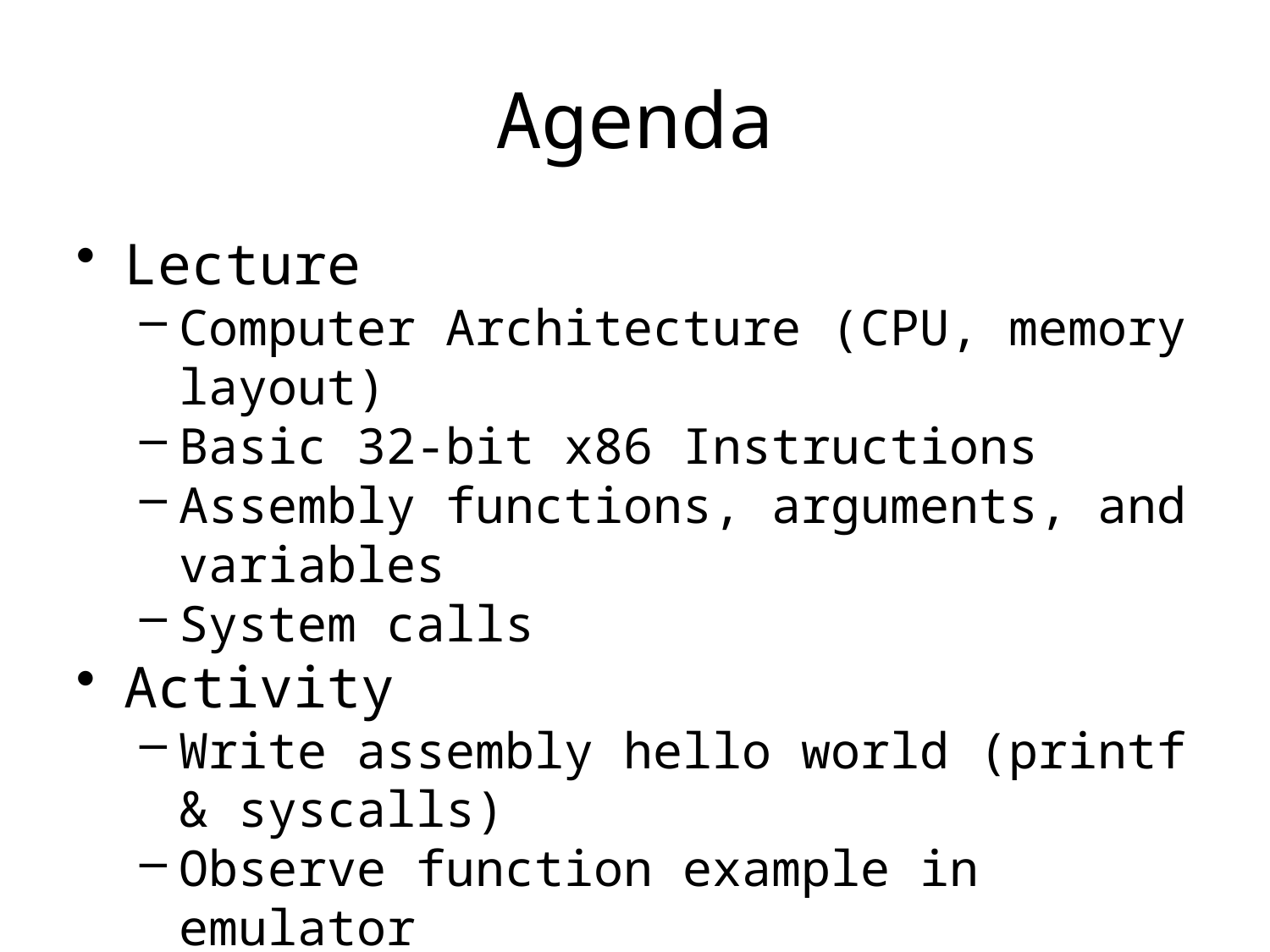

# Agenda
Lecture
Computer Architecture (CPU, memory layout)
Basic 32-bit x86 Instructions
Assembly functions, arguments, and variables
System calls
Activity
Write assembly hello world (printf & syscalls)
Observe function example in emulator